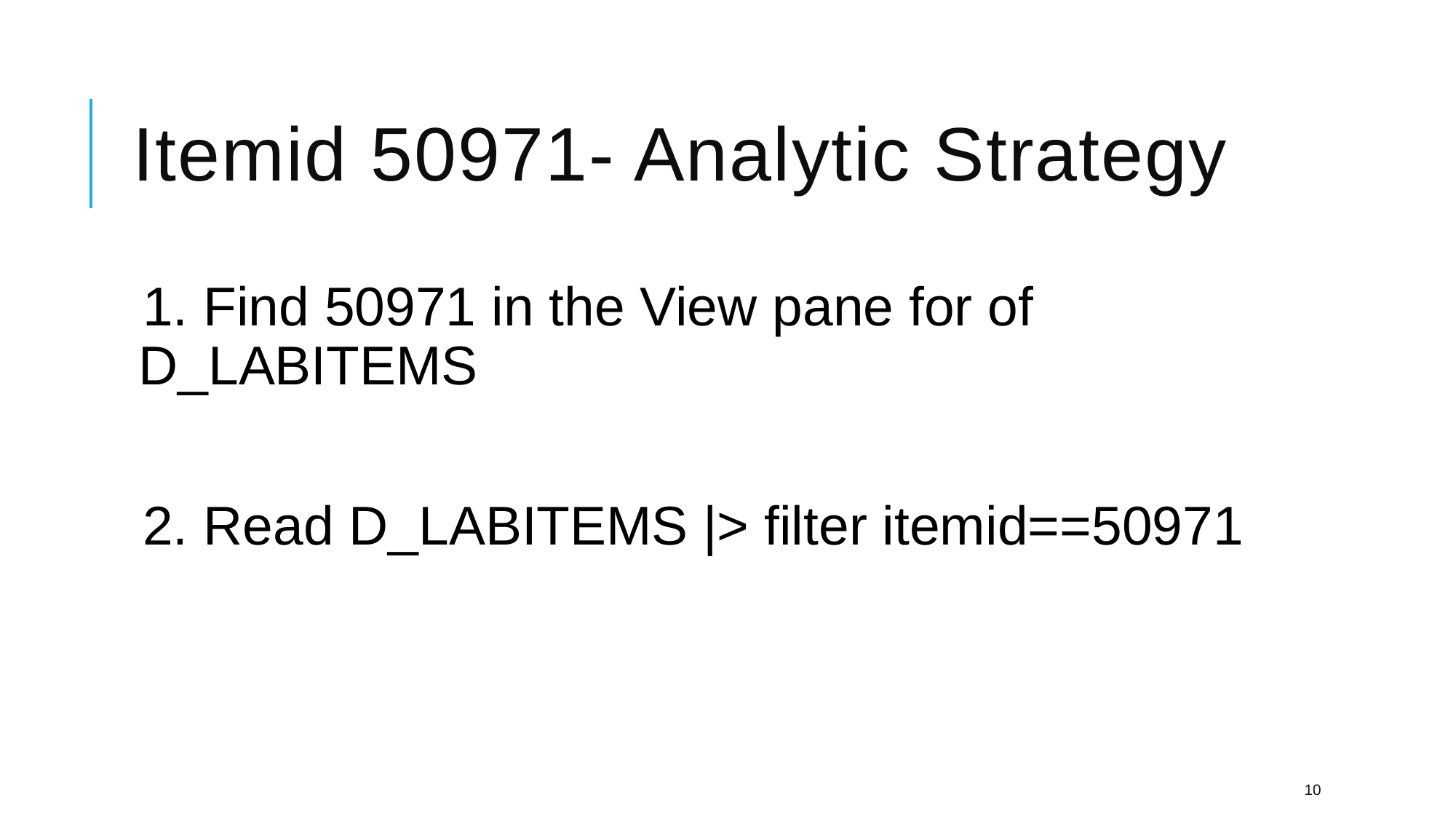

# Itemid 50971- Analytic Strategy
1. Find 50971 in the View pane for of D_LABITEMS

2. Read D_LABITEMS |> filter itemid==50971
10